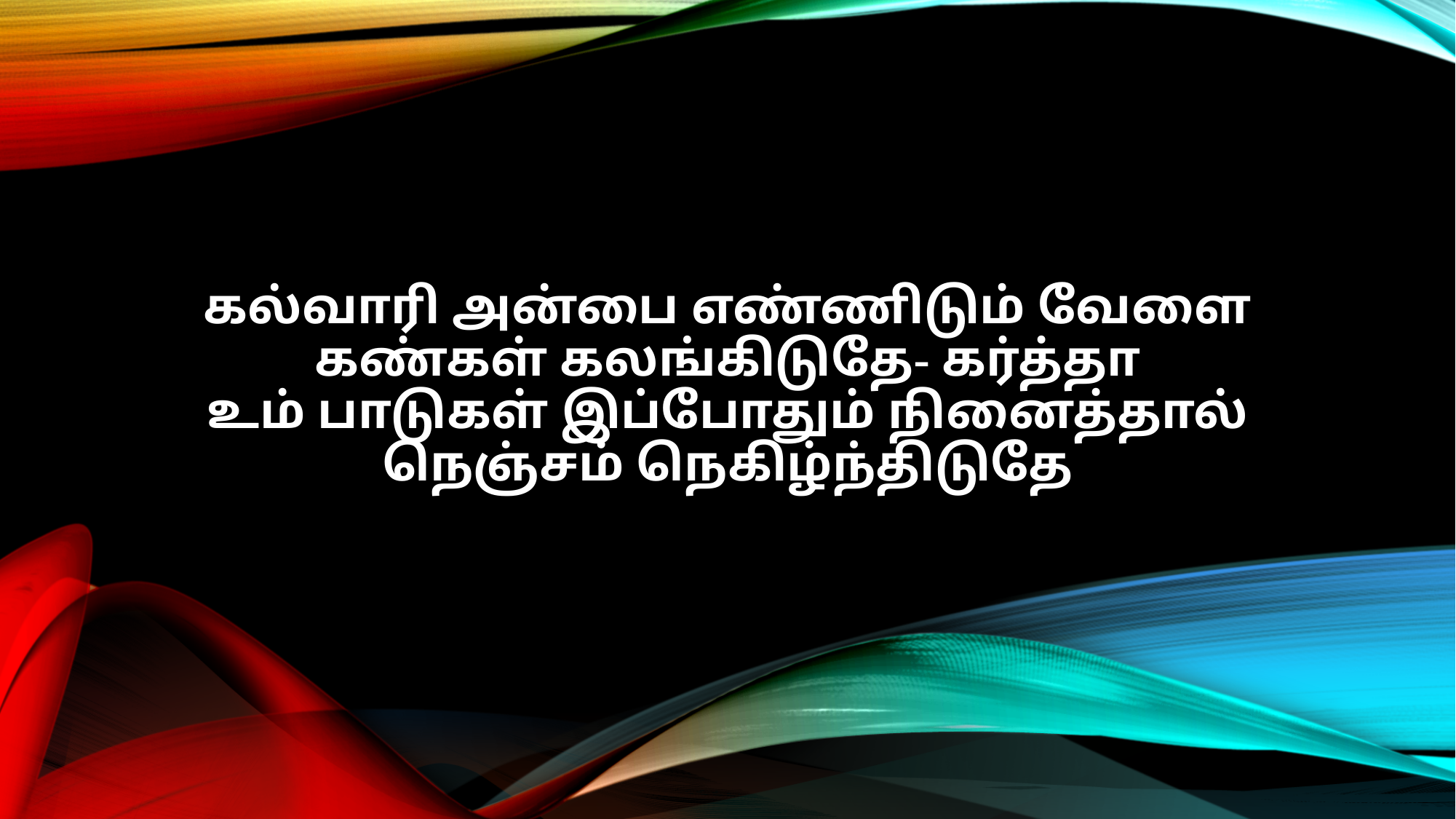

கல்வாரி அன்பை எண்ணிடும் வேளை
கண்கள் கலங்கிடுதே- கர்த்தா
உம் பாடுகள் இப்போதும் நினைத்தால்
நெஞ்சம் நெகிழ்ந்திடுதே